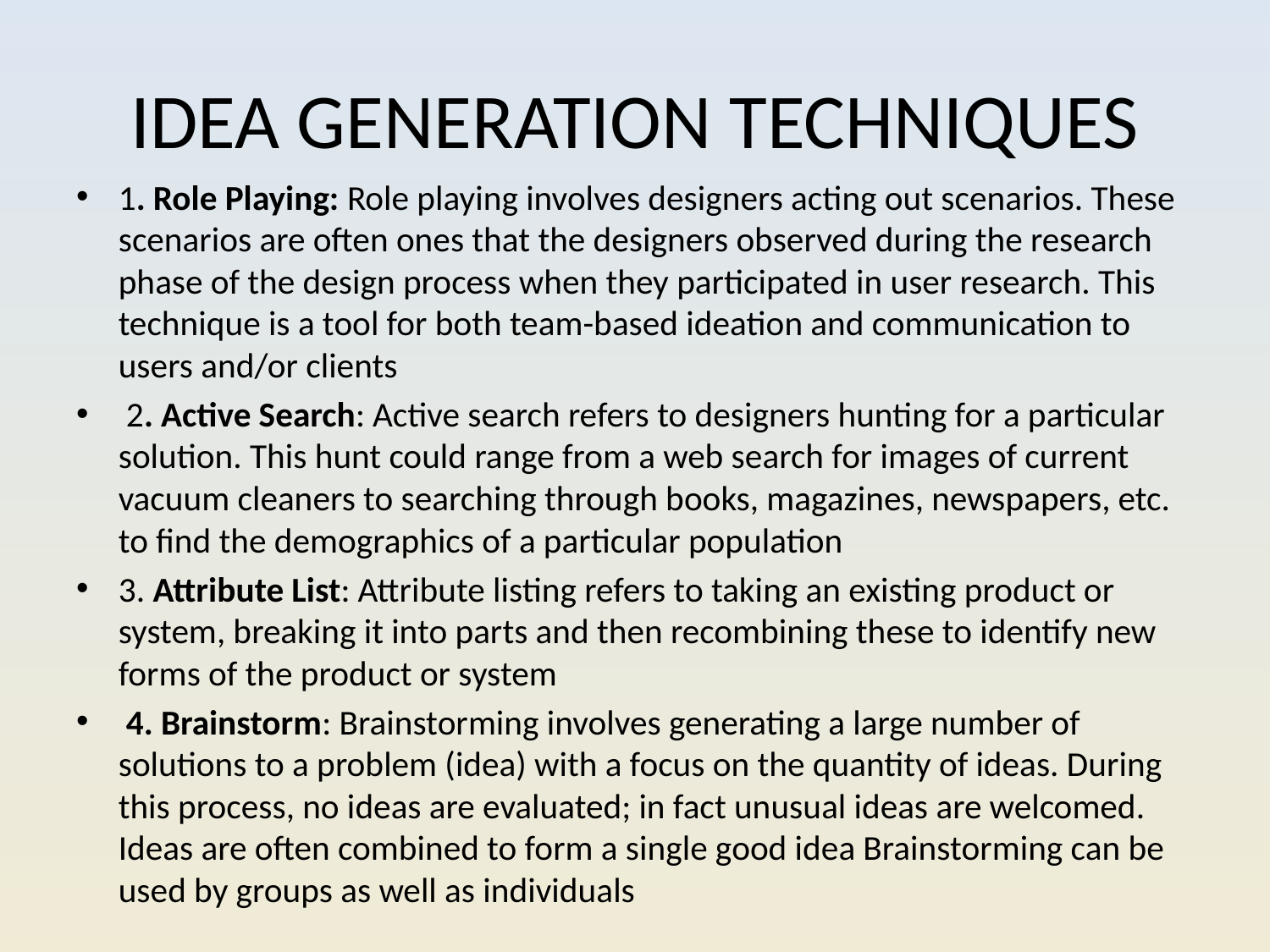

# IDEA GENERATION TECHNIQUES
1. Role Playing: Role playing involves designers acting out scenarios. These scenarios are often ones that the designers observed during the research phase of the design process when they participated in user research. This technique is a tool for both team-based ideation and communication to users and/or clients
 2. Active Search: Active search refers to designers hunting for a particular solution. This hunt could range from a web search for images of current vacuum cleaners to searching through books, magazines, newspapers, etc. to find the demographics of a particular population
3. Attribute List: Attribute listing refers to taking an existing product or system, breaking it into parts and then recombining these to identify new forms of the product or system
 4. Brainstorm: Brainstorming involves generating a large number of solutions to a problem (idea) with a focus on the quantity of ideas. During this process, no ideas are evaluated; in fact unusual ideas are welcomed. Ideas are often combined to form a single good idea Brainstorming can be used by groups as well as individuals